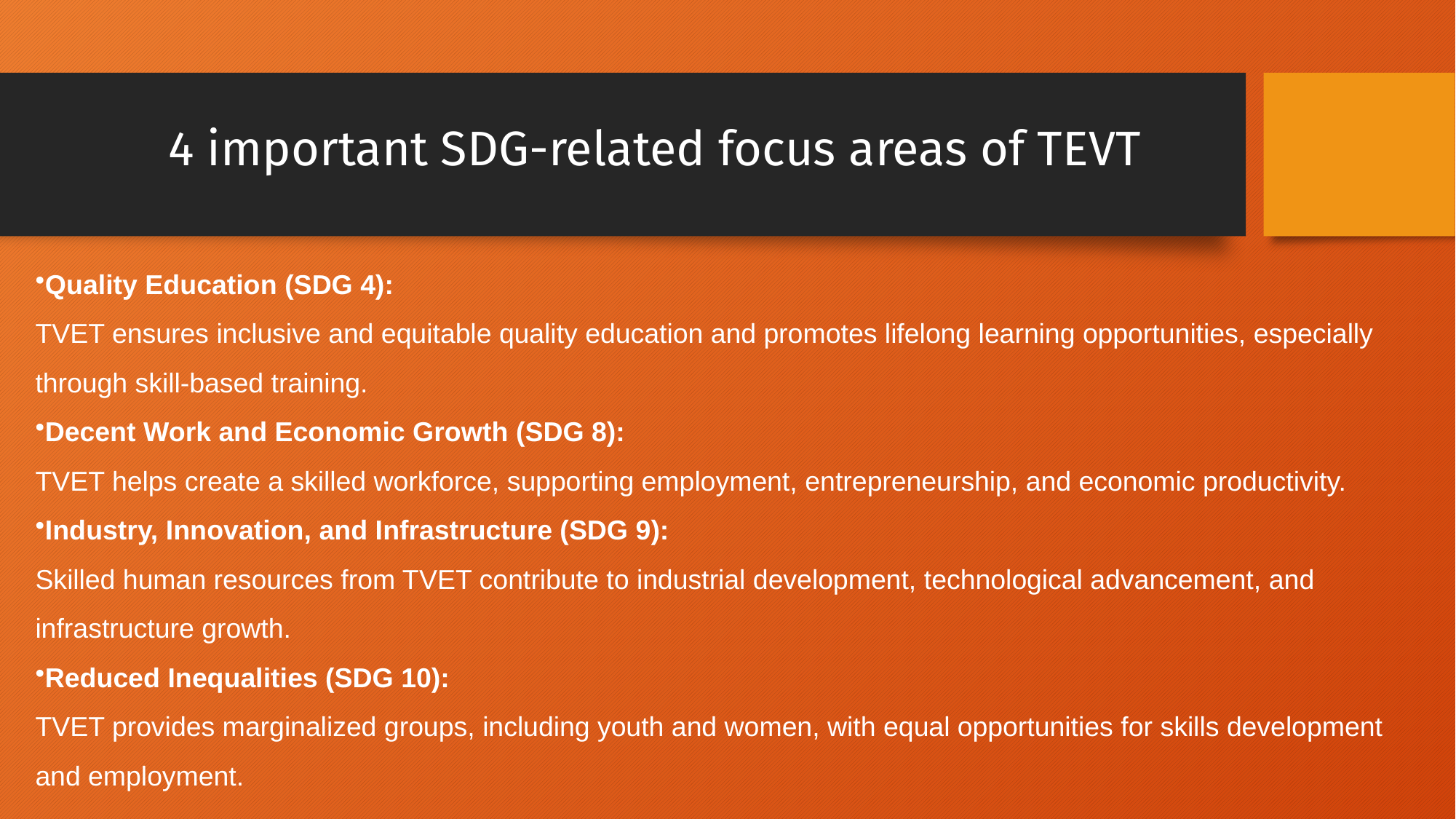

# 4 important SDG-related focus areas of TEVT
Quality Education (SDG 4):
TVET ensures inclusive and equitable quality education and promotes lifelong learning opportunities, especially through skill-based training.
Decent Work and Economic Growth (SDG 8):
TVET helps create a skilled workforce, supporting employment, entrepreneurship, and economic productivity.
Industry, Innovation, and Infrastructure (SDG 9):
Skilled human resources from TVET contribute to industrial development, technological advancement, and infrastructure growth.
Reduced Inequalities (SDG 10):
TVET provides marginalized groups, including youth and women, with equal opportunities for skills development and employment.